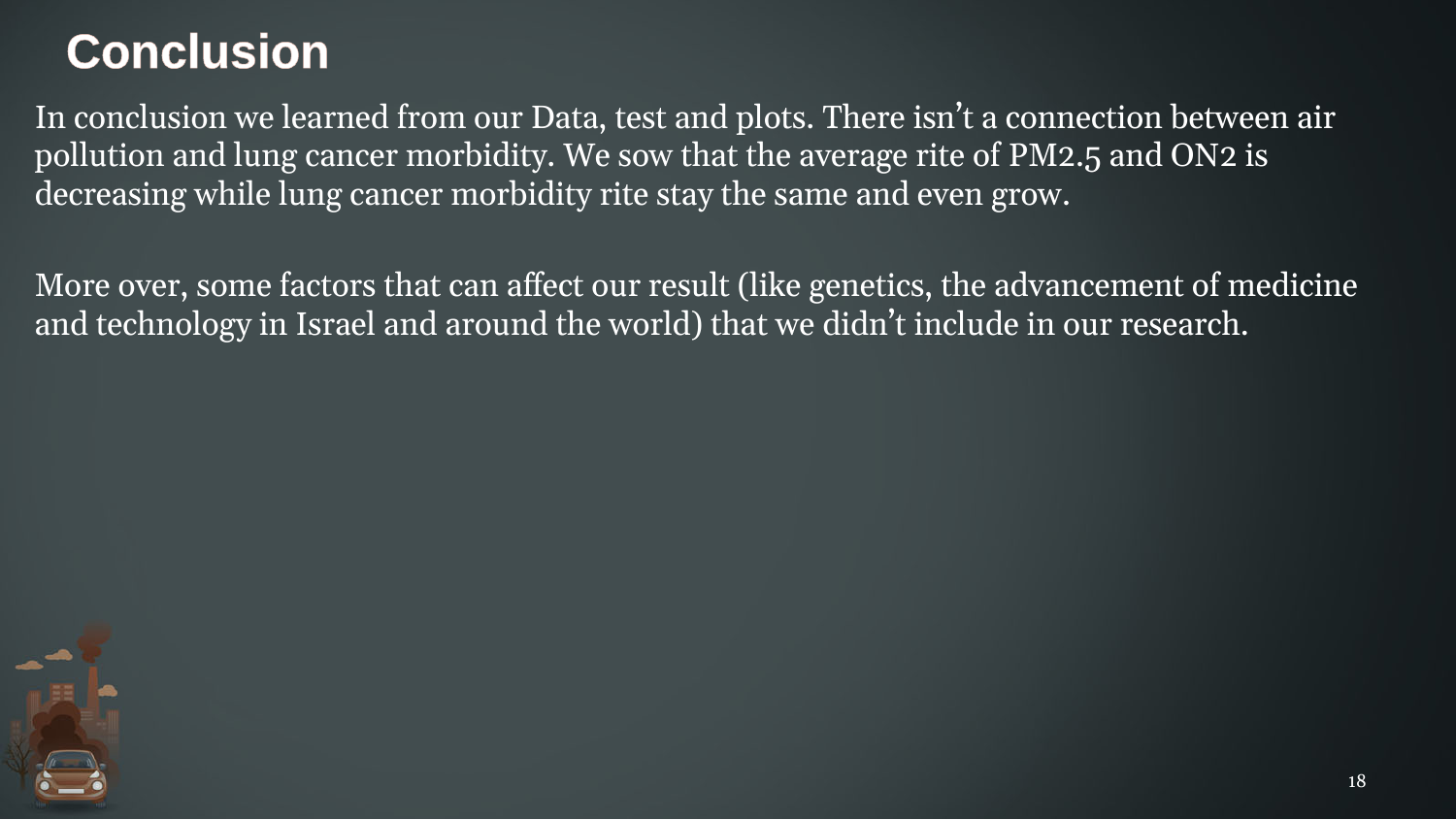

# Conclusion
In conclusion we learned from our Data, test and plots. There isn’t a connection between air pollution and lung cancer morbidity. We sow that the average rite of PM2.5 and ON2 is decreasing while lung cancer morbidity rite stay the same and even grow.

More over, some factors that can affect our result (like genetics, the advancement of medicine and technology in Israel and around the world) that we didn’t include in our research.
18